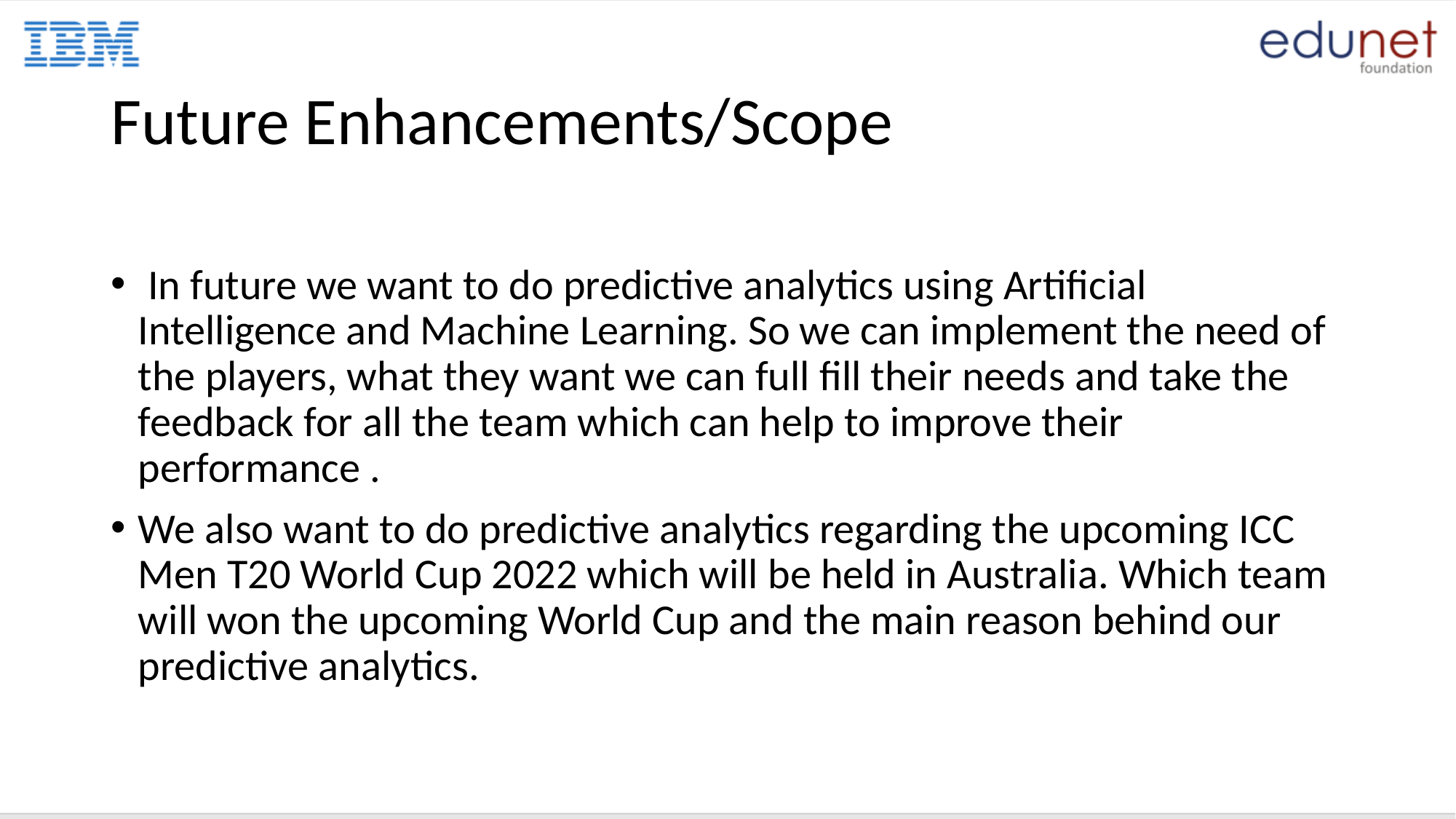

# Future Enhancements/Scope

 In future we want to do predictive analytics using Artificial Intelligence and Machine Learning. So we can implement the need of the players, what they want we can full fill their needs and take the feedback for all the team which can help to improve their performance .
We also want to do predictive analytics regarding the upcoming ICC Men T20 World Cup 2022 which will be held in Australia. Which team will won the upcoming World Cup and the main reason behind our predictive analytics.